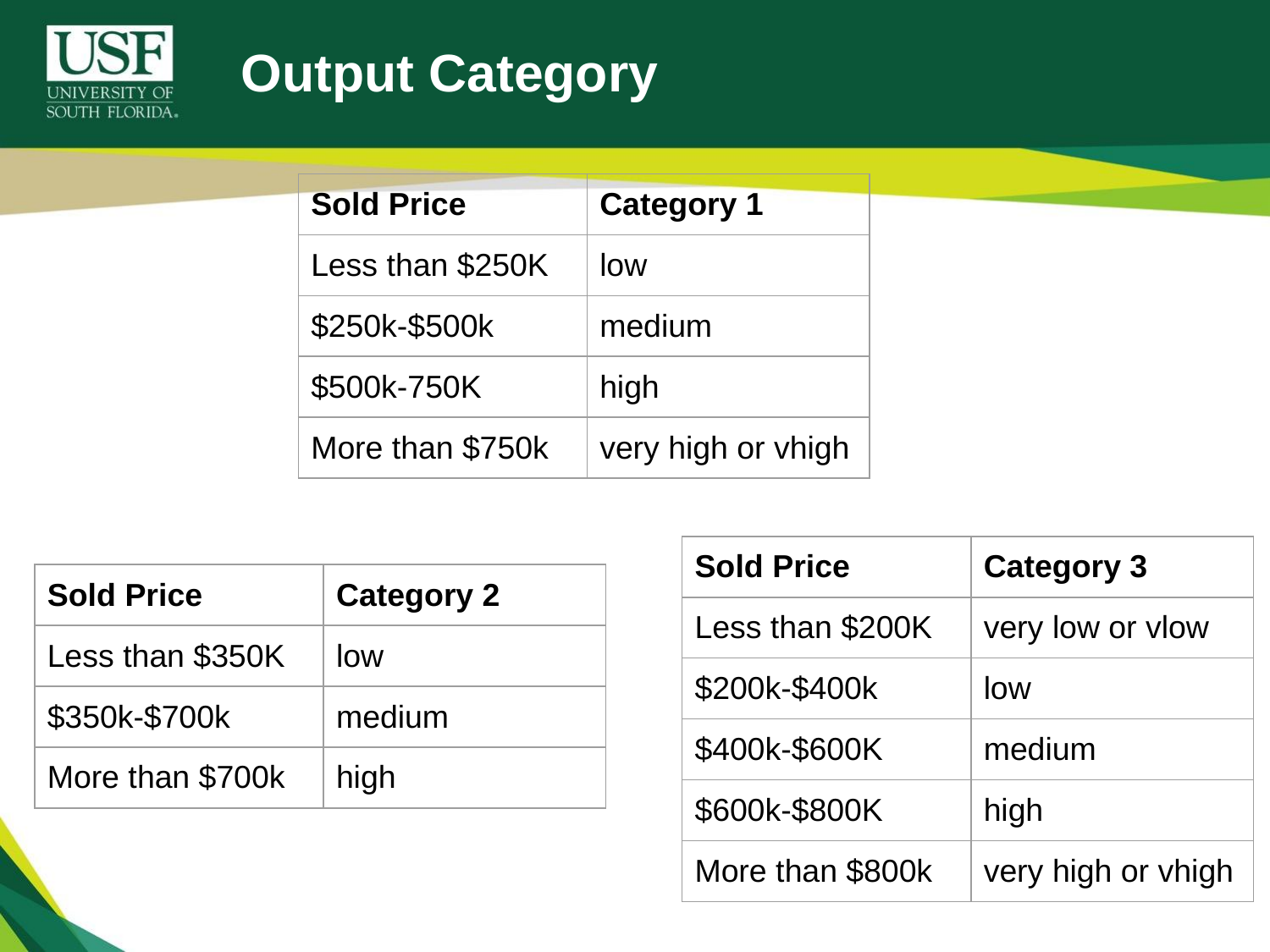

Output Category

| Sold Price | Category 1 |
| --- | --- |
| Less than $250K | low |
| $250k-$500k | medium |
| $500k-750K | high |
| More than $750k | very high or vhigh |
| Sold Price | Category 3 |
| --- | --- |
| Less than $200K | very low or vlow |
| $200k-$400k | low |
| $400k-$600K | medium |
| $600k-$800K | high |
| More than $800k | very high or vhigh |
| Sold Price | Category 2 |
| --- | --- |
| Less than $350K | low |
| $350k-$700k | medium |
| More than $700k | high |